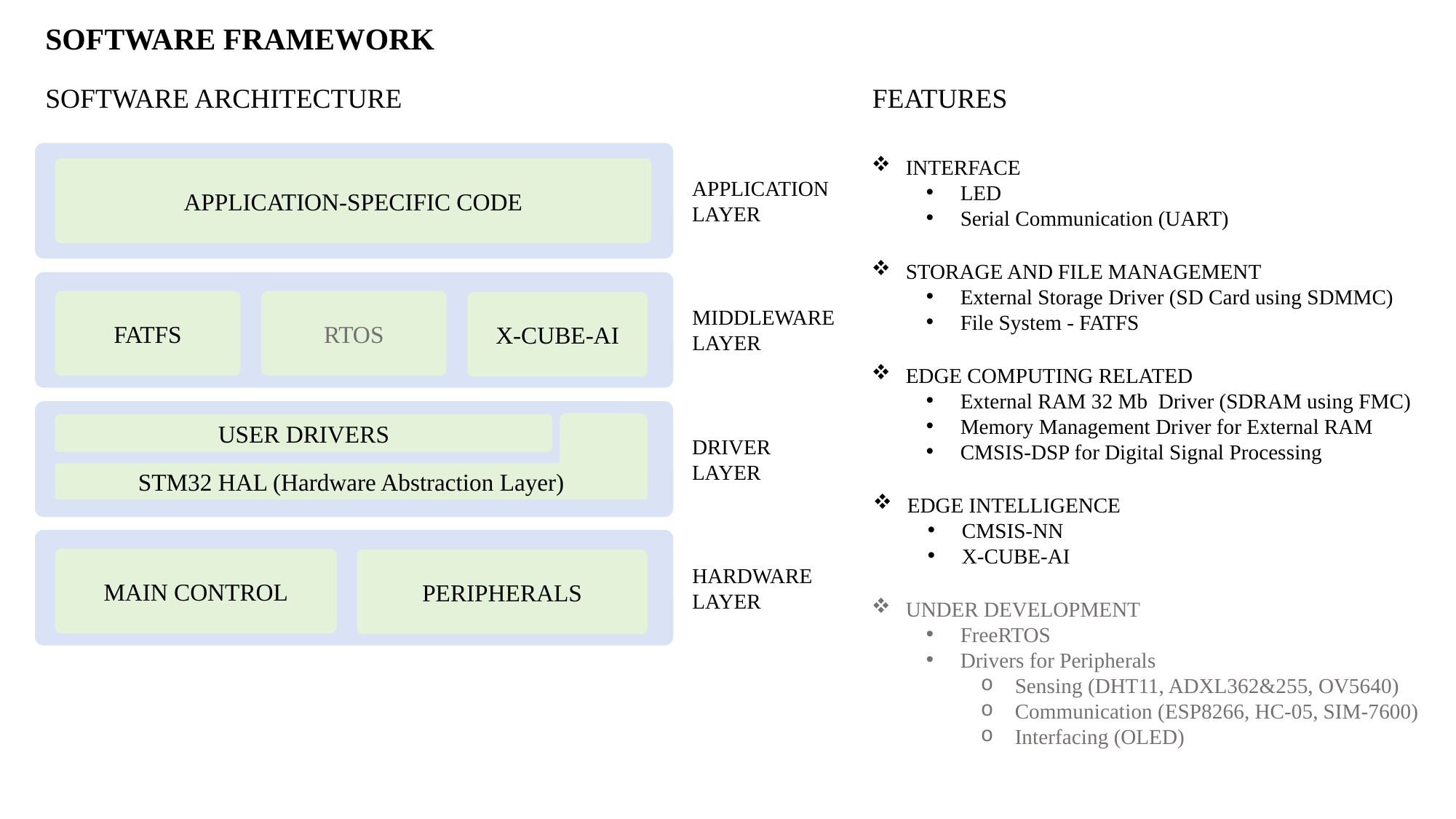

SOFTWARE FRAMEWORK
SOFTWARE ARCHITECTURE
FEATURES

INTERFACE
LED
Serial Communication (UART)
APPLICATION-SPECIFIC CODE
APPLICATION
LAYER
STORAGE AND FILE MANAGEMENT
External Storage Driver (SD Card using SDMMC)
File System - FATFS

FATFS
RTOS
X-CUBE-AI
MIDDLEWARE
LAYER
EDGE COMPUTING RELATED
External RAM 32 Mb  Driver (SDRAM using FMC)
Memory Management Driver for External RAM
CMSIS-DSP for Digital Signal Processing

USER DRIVERS
DRIVER
LAYER
STM32 HAL (Hardware Abstraction Layer)
EDGE INTELLIGENCE
CMSIS-NN
X-CUBE-AI

MAIN CONTROL
PERIPHERALS
HARDWARE
LAYER
UNDER DEVELOPMENT
FreeRTOS
Drivers for Peripherals
Sensing (DHT11, ADXL362&255, OV5640)
Communication (ESP8266, HC-05, SIM-7600)
Interfacing (OLED)